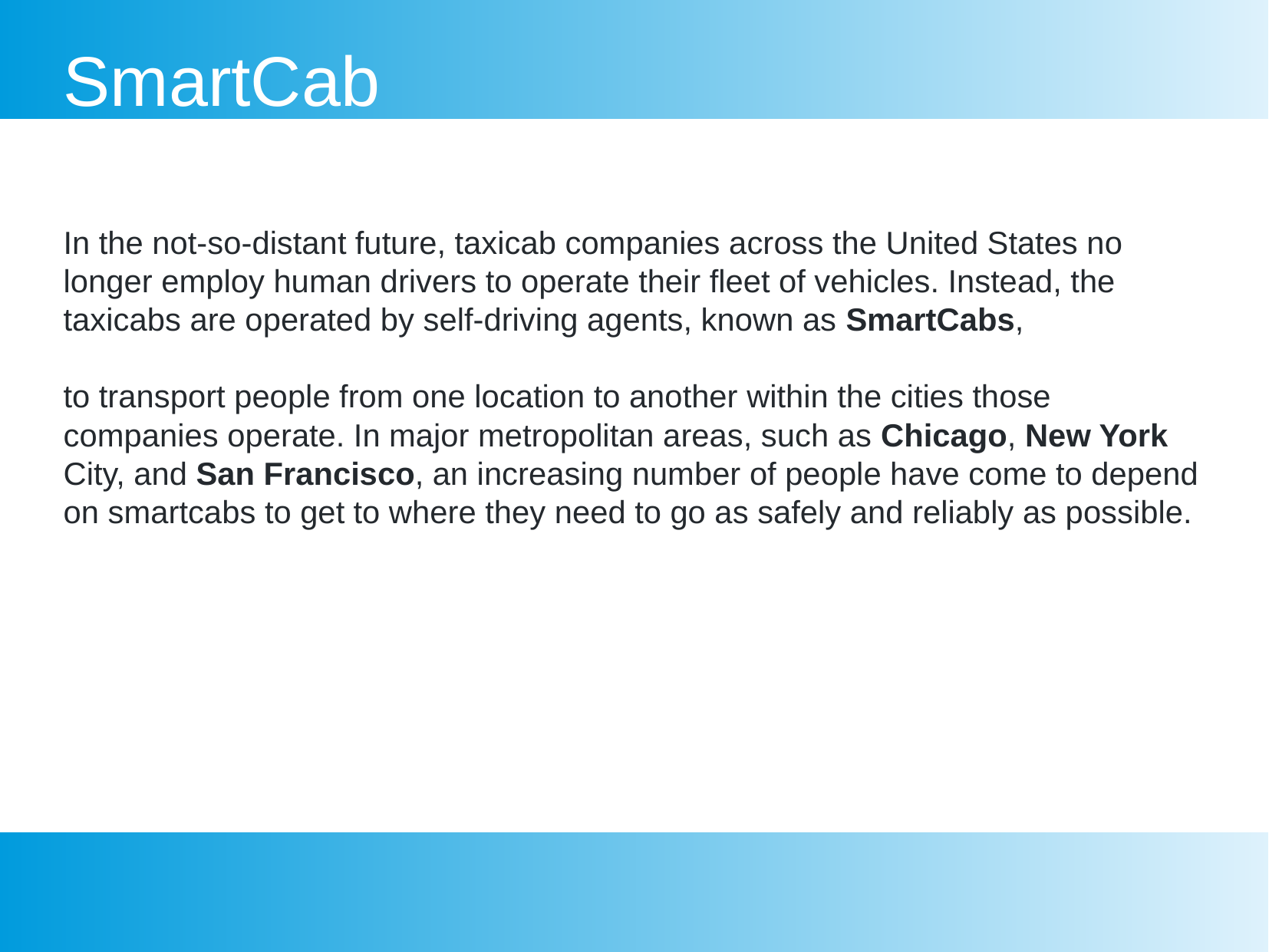

SmartCab
In the not-so-distant future, taxicab companies across the United States no longer employ human drivers to operate their fleet of vehicles. Instead, the taxicabs are operated by self-driving agents, known as SmartCabs,

to transport people from one location to another within the cities those companies operate. In major metropolitan areas, such as Chicago, New York City, and San Francisco, an increasing number of people have come to depend on smartcabs to get to where they need to go as safely and reliably as possible.